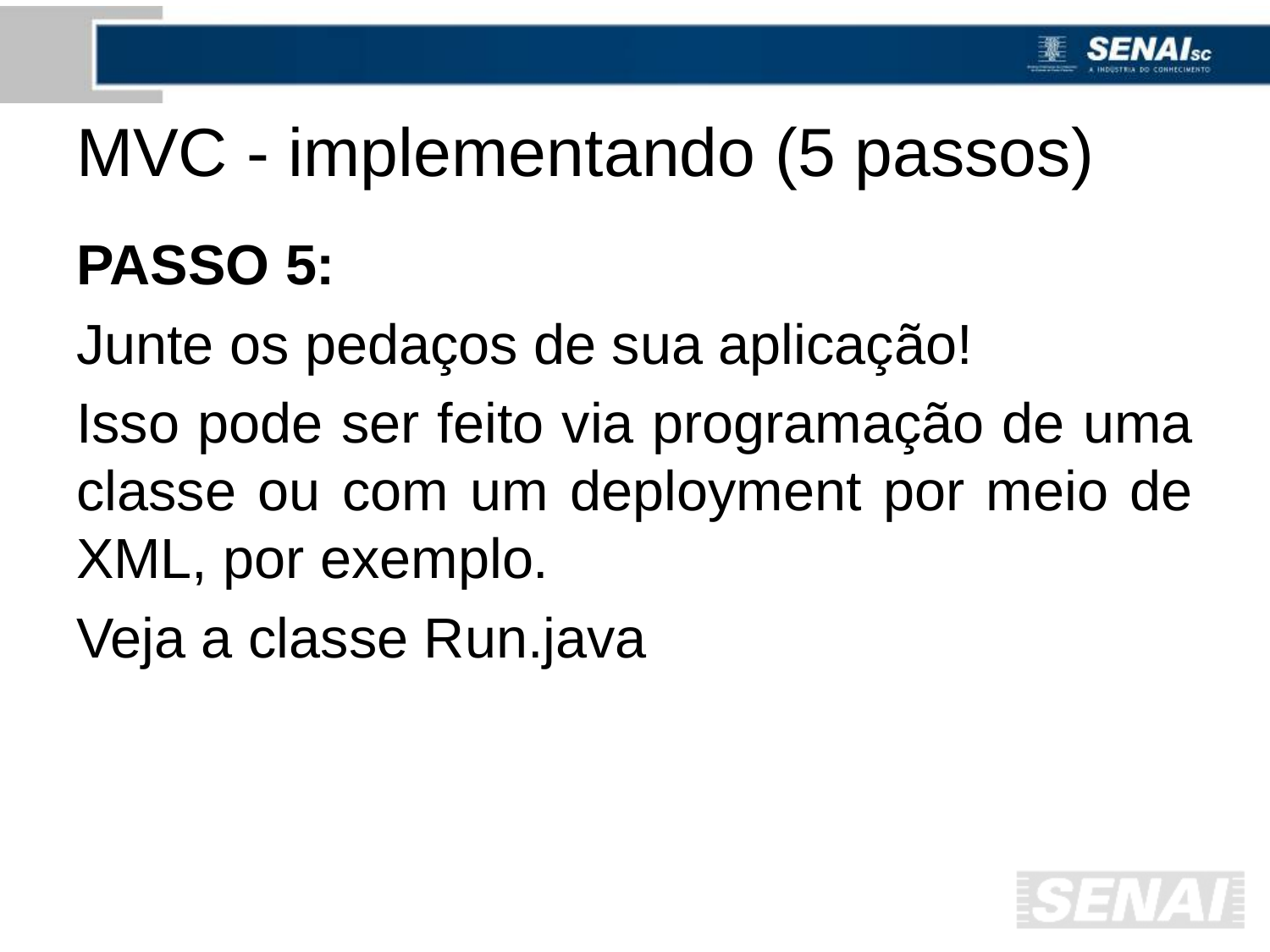

# MVC - implementando (5 passos)
PASSO 5:
Junte os pedaços de sua aplicação!
Isso pode ser feito via programação de uma classe ou com um deployment por meio de XML, por exemplo.
Veja a classe Run.java